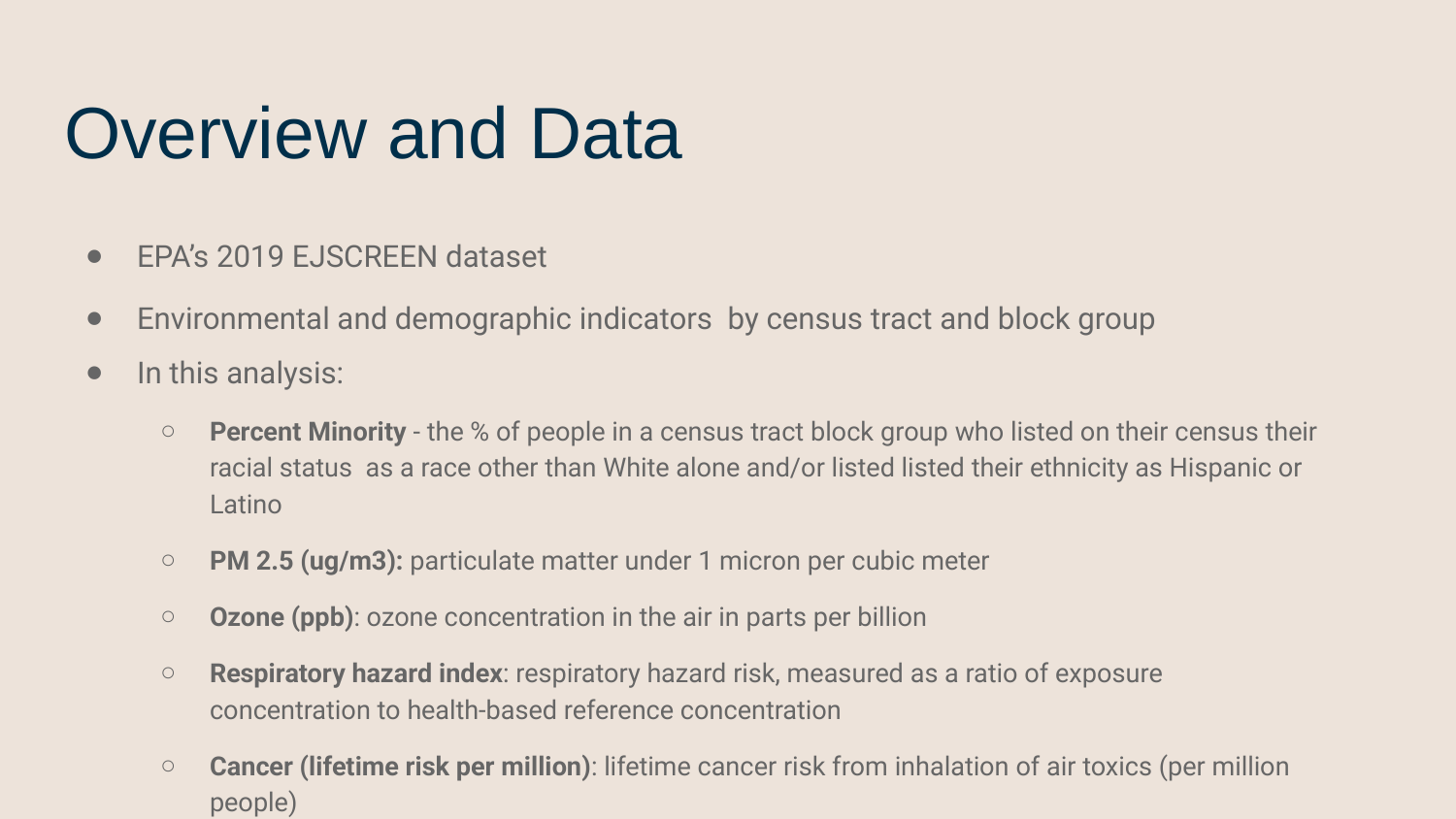

# Overview and Data
EPA’s 2019 EJSCREEN dataset
Environmental and demographic indicators  by census tract and block group

In this analysis:
Percent Minority - the % of people in a census tract block group who listed on their census their racial status  as a race other than White alone and/or listed listed their ethnicity as Hispanic or Latino
PM 2.5 (ug/m3): particulate matter under 1 micron per cubic meter
Ozone (ppb): ozone concentration in the air in parts per billion
Respiratory hazard index: respiratory hazard risk, measured as a ratio of exposure concentration to health-based reference concentration
Cancer (lifetime risk per million): lifetime cancer risk from inhalation of air toxics (per million people)